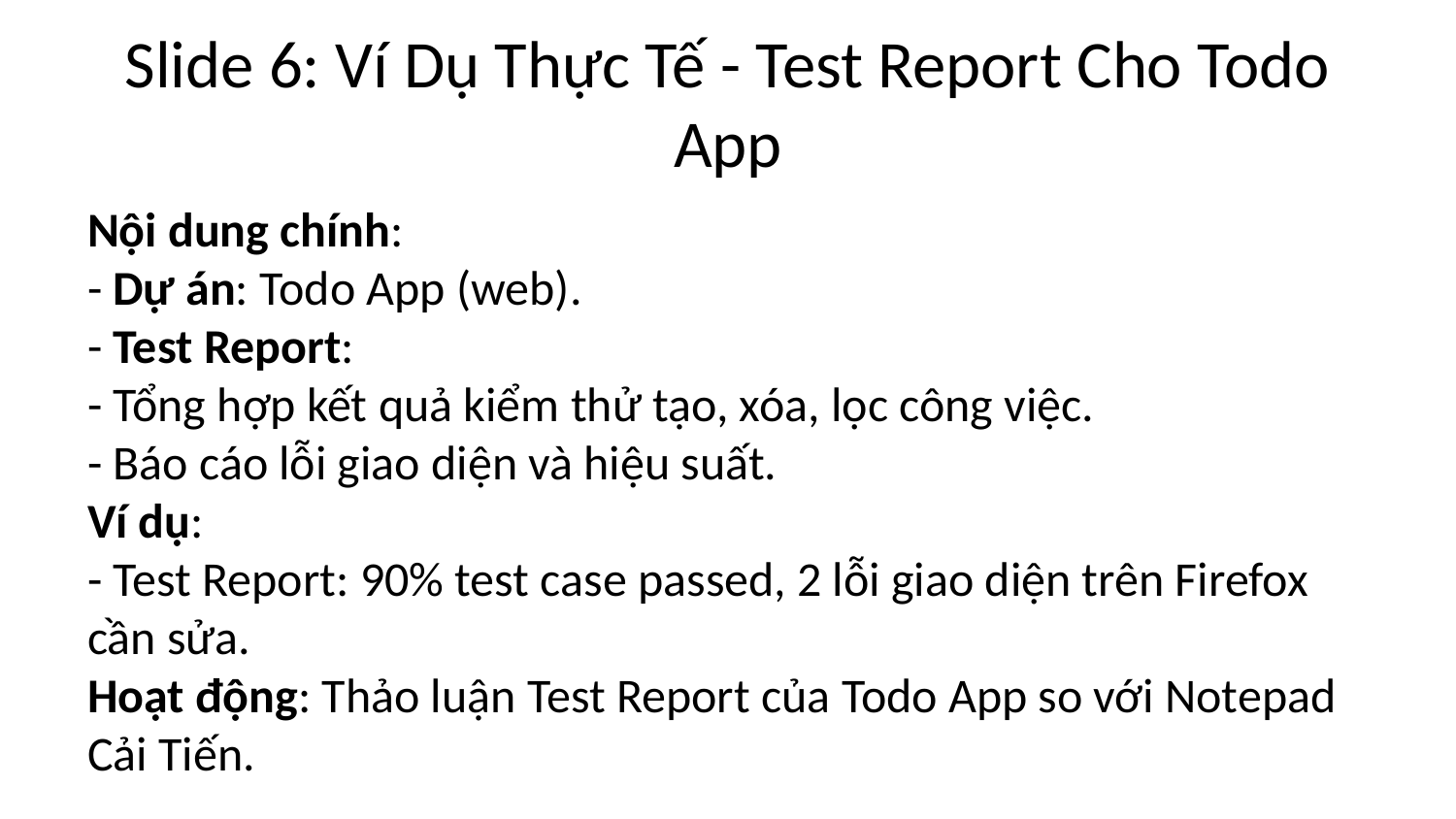

# Slide 6: Ví Dụ Thực Tế - Test Report Cho Todo App
Nội dung chính:
- Dự án: Todo App (web).
- Test Report:
- Tổng hợp kết quả kiểm thử tạo, xóa, lọc công việc.
- Báo cáo lỗi giao diện và hiệu suất.
Ví dụ:
- Test Report: 90% test case passed, 2 lỗi giao diện trên Firefox cần sửa.
Hoạt động: Thảo luận Test Report của Todo App so với Notepad Cải Tiến.